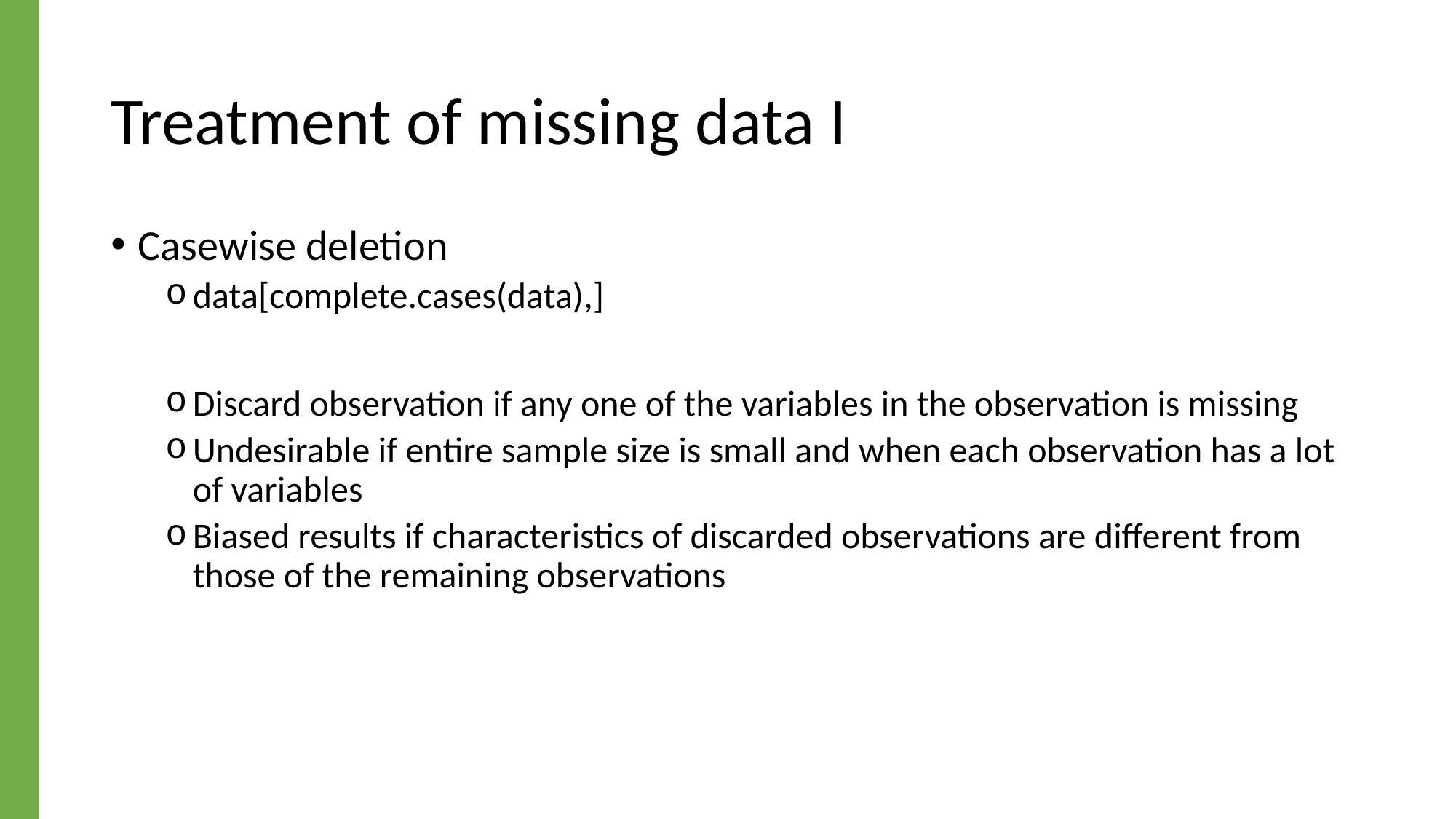

# Treatment of missing data I
Casewise deletion
data[complete.cases(data),]

Discard observation if any one of the variables in the observation is missing
Undesirable if entire sample size is small and when each observation has a lot of variables
Biased results if characteristics of discarded observations are different from those of the remaining observations